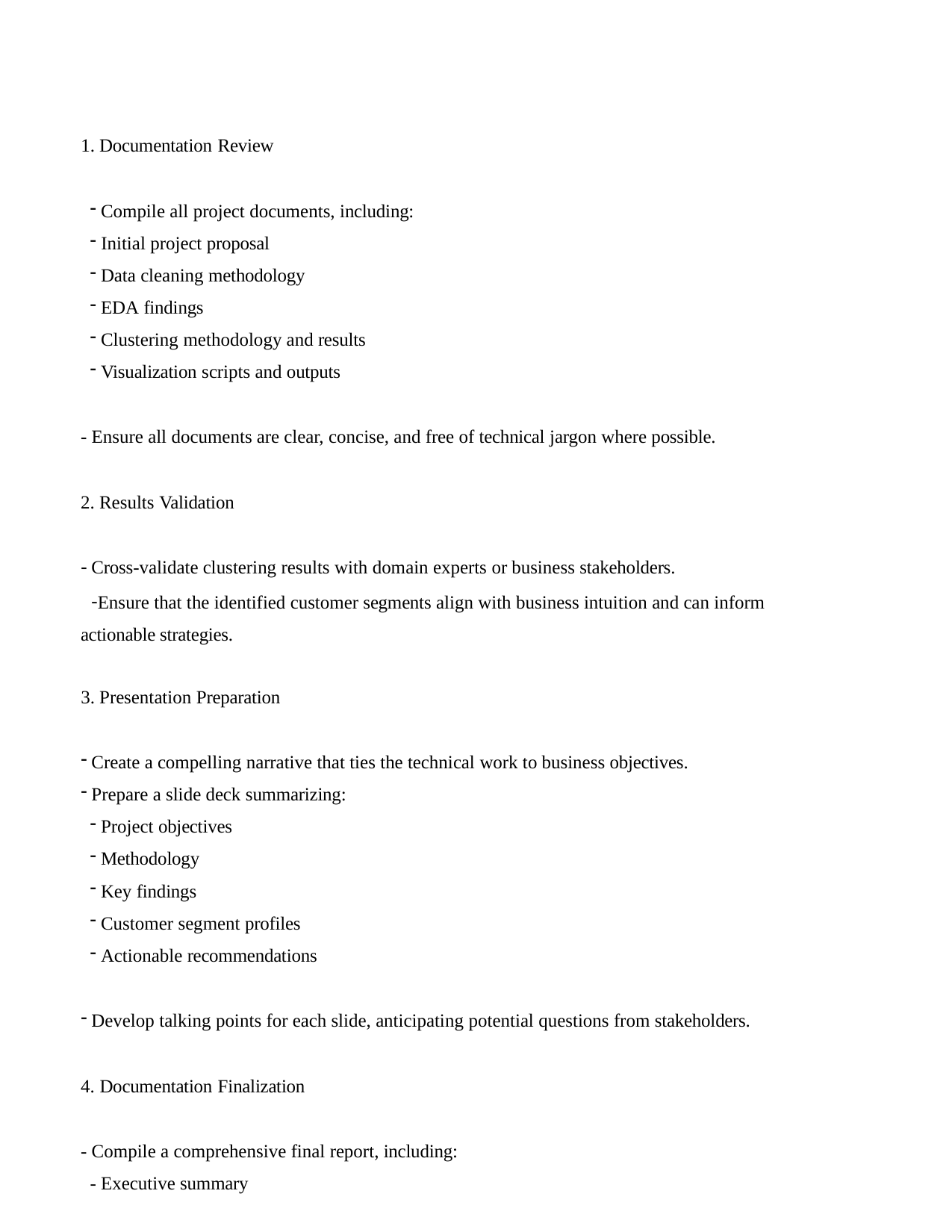

Documentation Review

Compile all project documents, including:
Initial project proposal
Data cleaning methodology
EDA findings
Clustering methodology and results
Visualization scripts and outputs

- Ensure all documents are clear, concise, and free of technical jargon where possible.

2. Results Validation

Cross-validate clustering results with domain experts or business stakeholders.
Ensure that the identified customer segments align with business intuition and can inform actionable strategies.

Presentation Preparation

Create a compelling narrative that ties the technical work to business objectives.
Prepare a slide deck summarizing:
Project objectives
Methodology
Key findings
Customer segment profiles
Actionable recommendations

Develop talking points for each slide, anticipating potential questions from stakeholders.

4. Documentation Finalization

- Compile a comprehensive final report, including:
- Executive summary